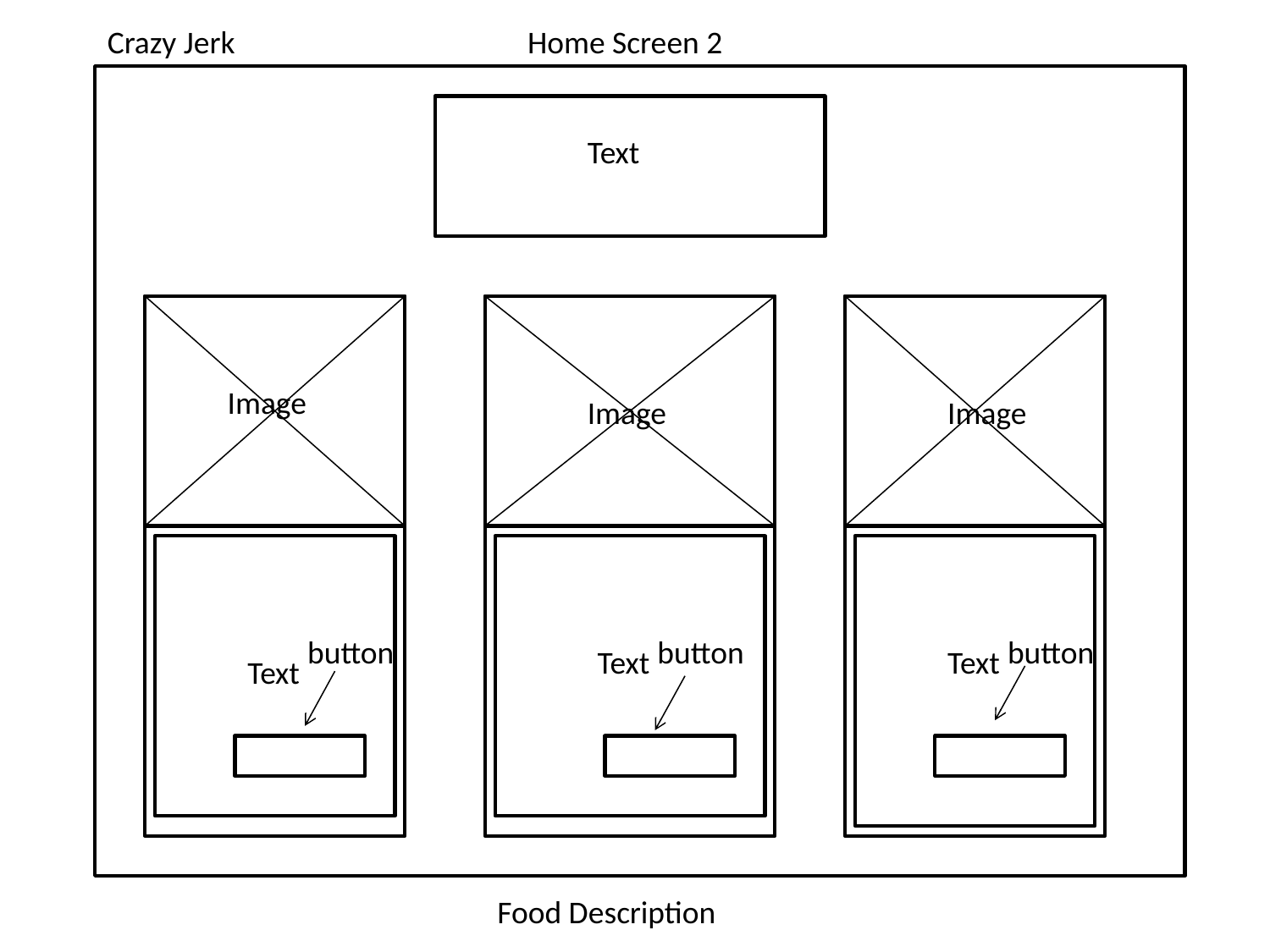

Crazy Jerk
Home Screen 2

Text

Image
Image
Image

button
button
button
Text
Text
Text

Food Description